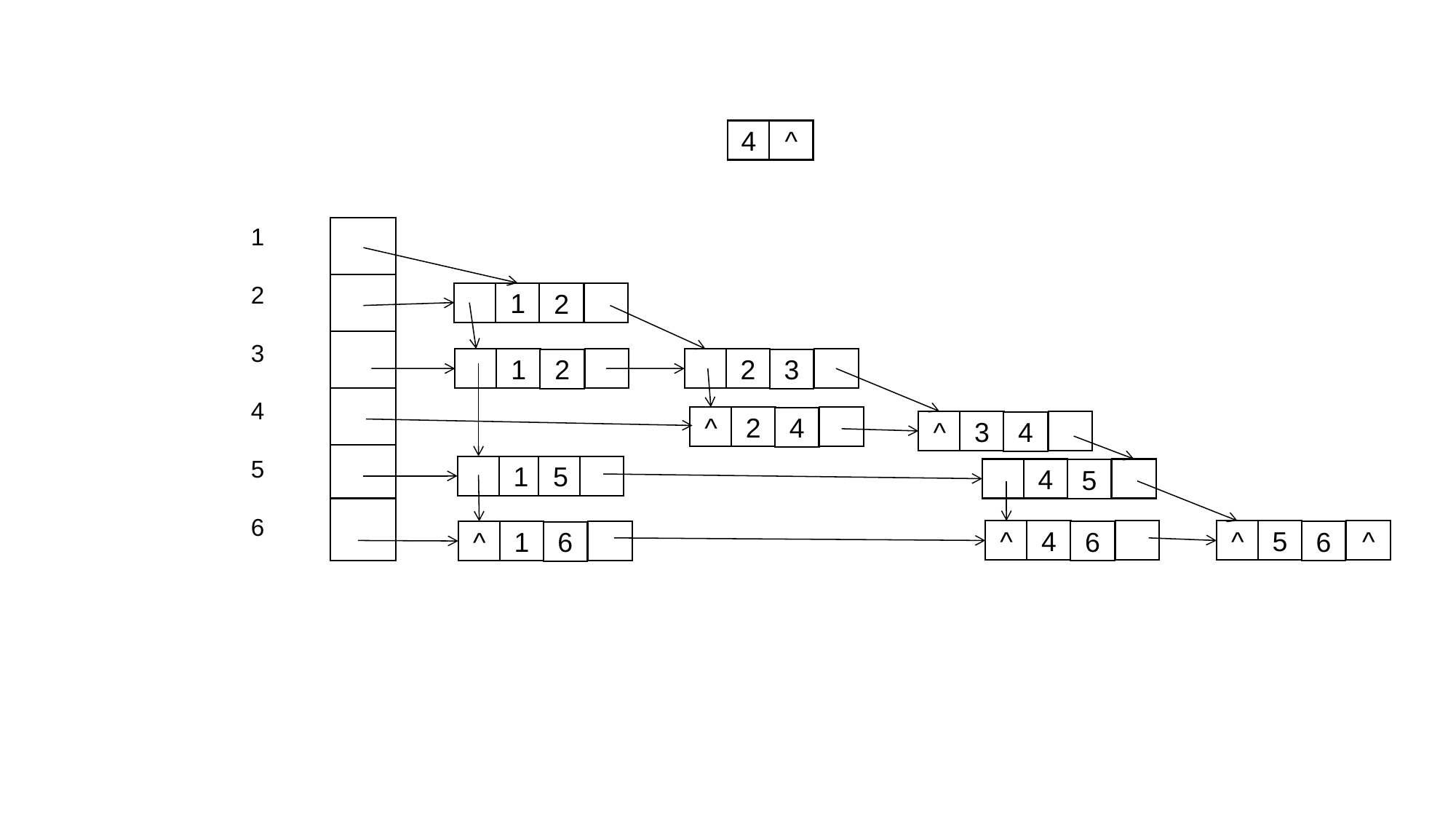

4
^
1

2

3

4

5

6

1

2

1

2

2
3

^
2

4
^
3

4

1
5

4

5

^
4

^
5
^
^
1

6
6
6